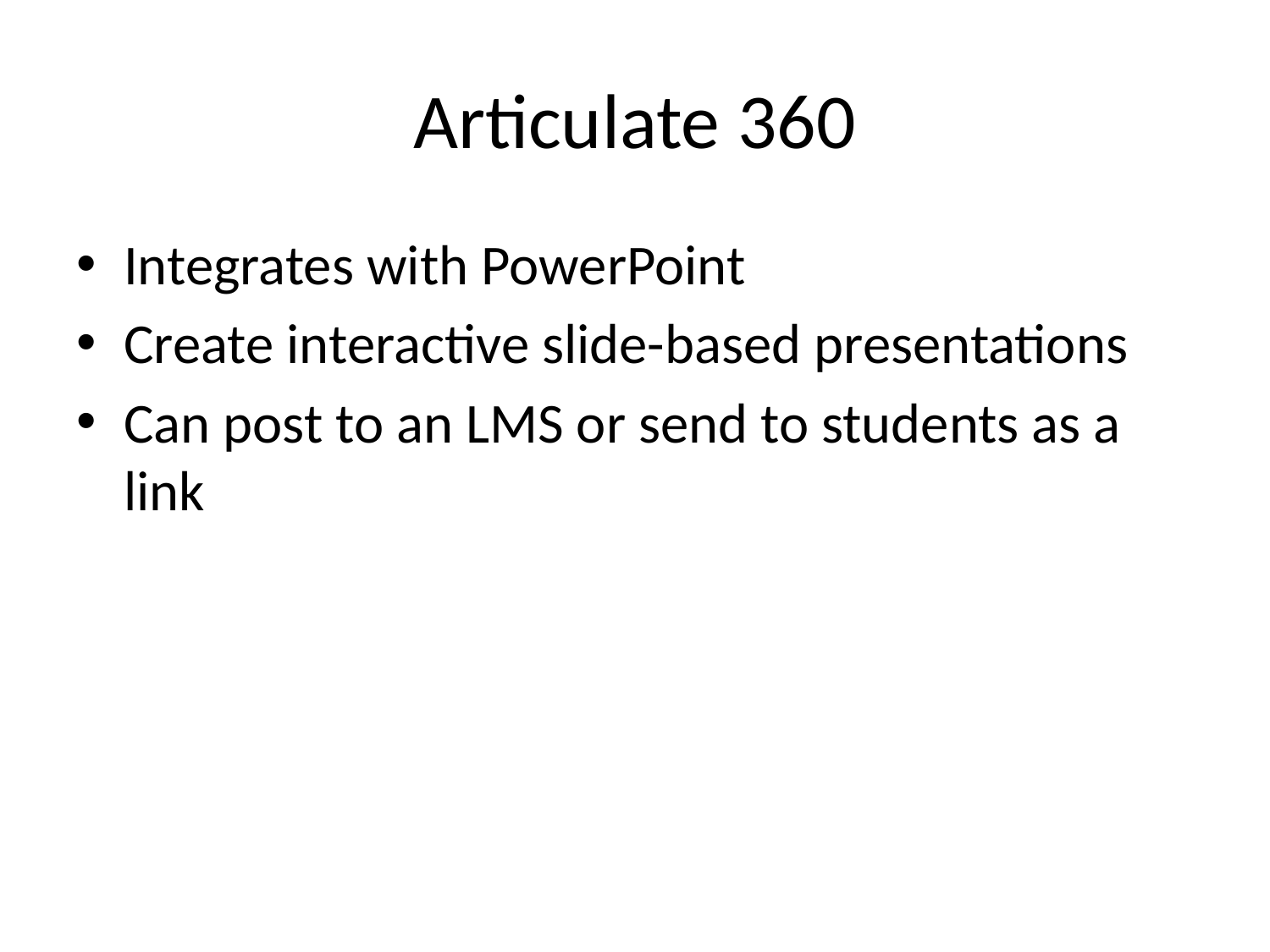

# Articulate 360
Integrates with PowerPoint
Create interactive slide-based presentations
Can post to an LMS or send to students as a link